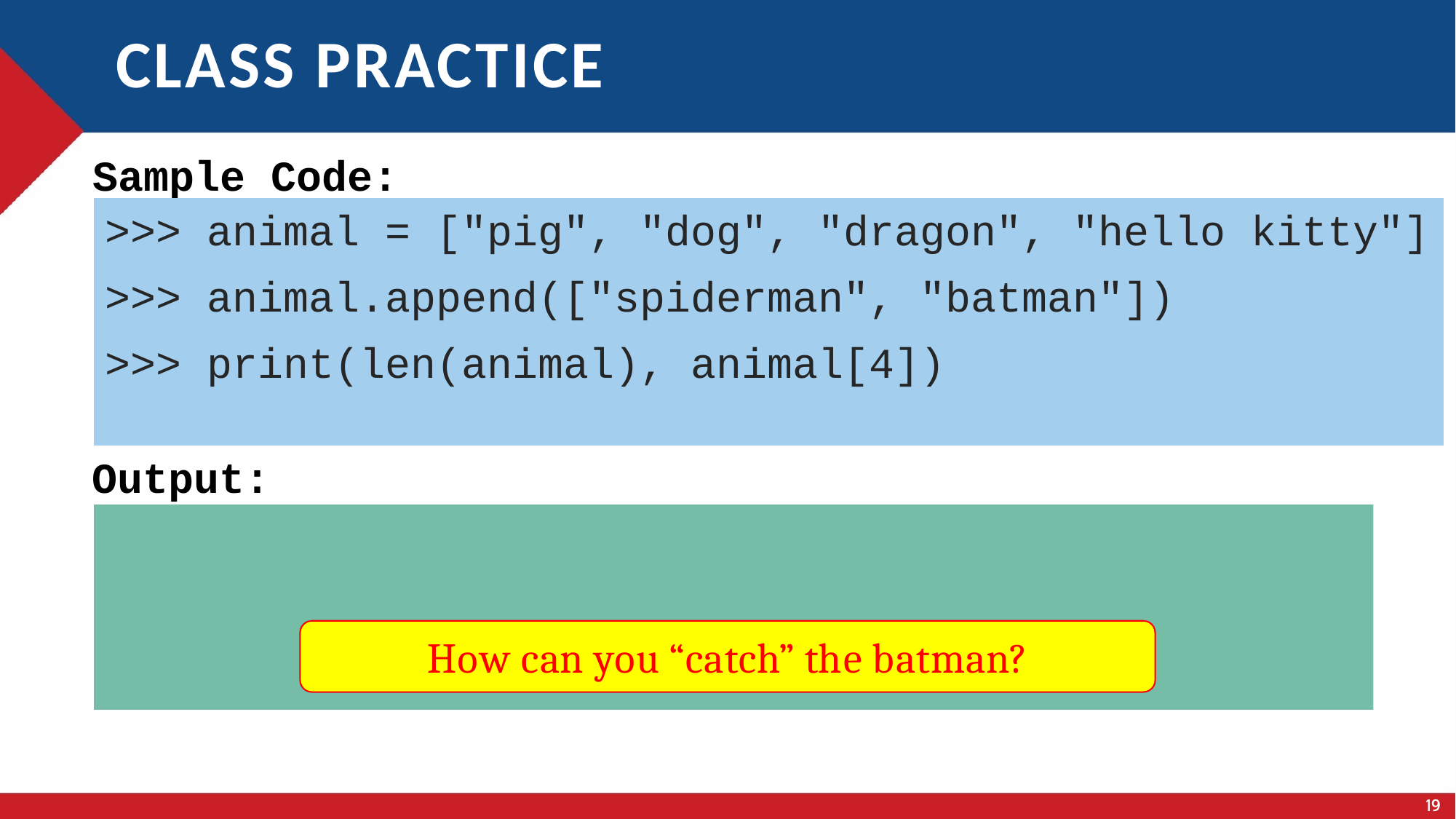

# Class practice
>>> animal = ["pig", "dog", "dragon", "hello kitty"]
>>> animal.append(["spiderman", "batman"])
>>> print(len(animal), animal[4])

How can you “catch” the batman?
19